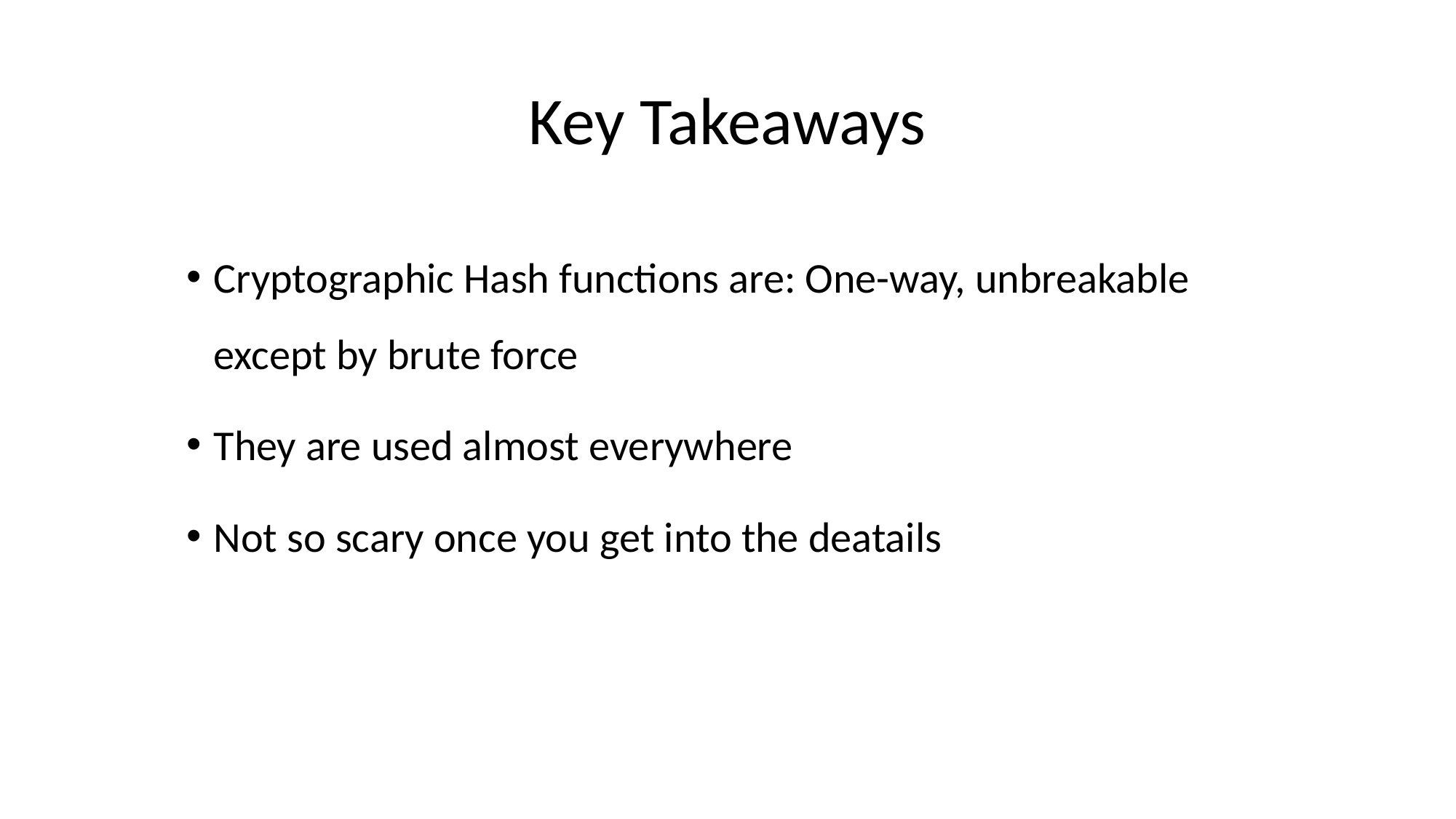

# Key Takeaways
Cryptographic Hash functions are: One-way, unbreakable except by brute force
They are used almost everywhere
Not so scary once you get into the deatails